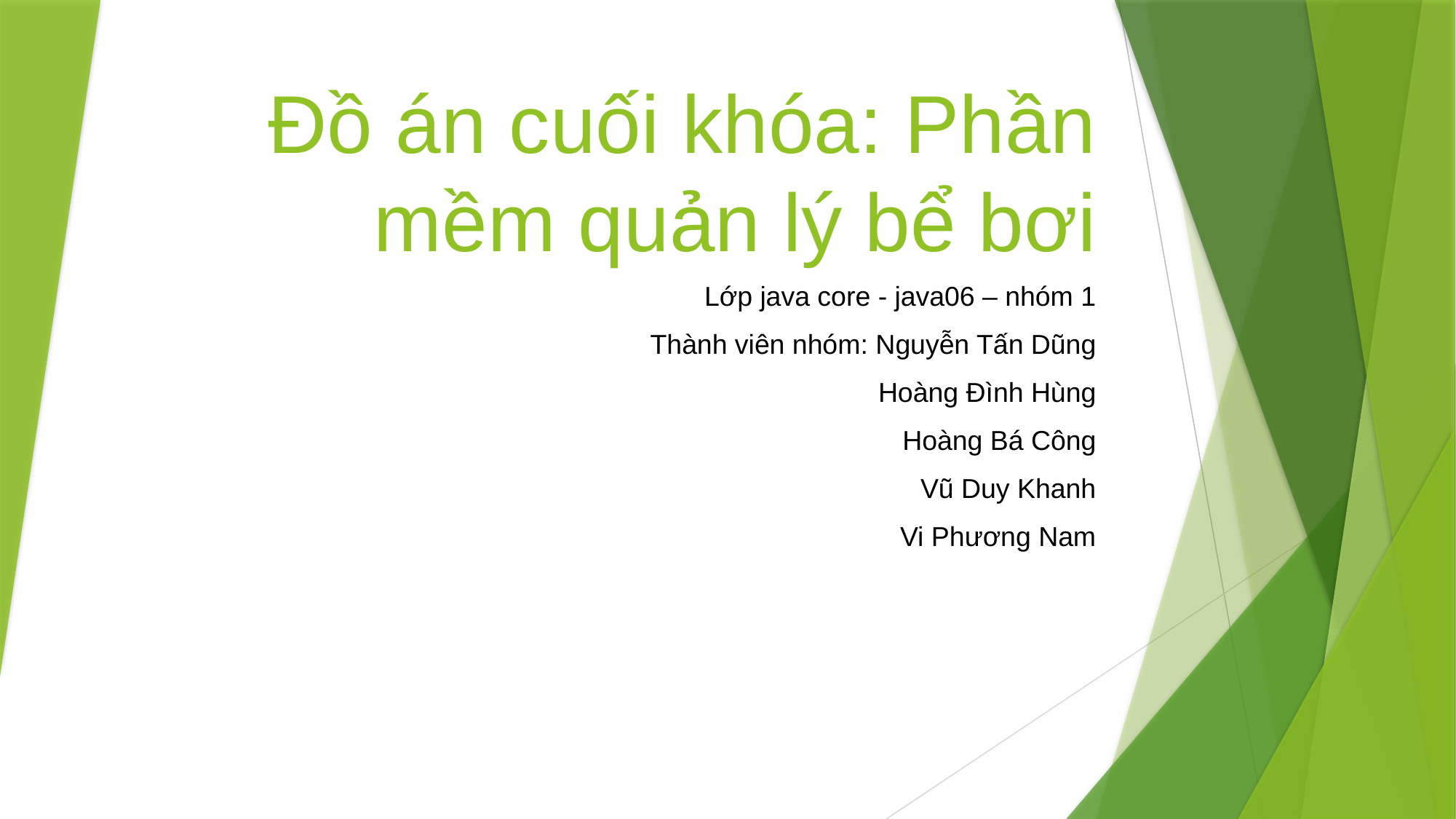

# Đồ án cuối khóa: Phần mềm quản lý bể bơi
Lớp java core - java06 – nhóm 1
Thành viên nhóm: Nguyễn Tấn Dũng
Hoàng Đình Hùng
Hoàng Bá Công
Vũ Duy Khanh
Vi Phương Nam